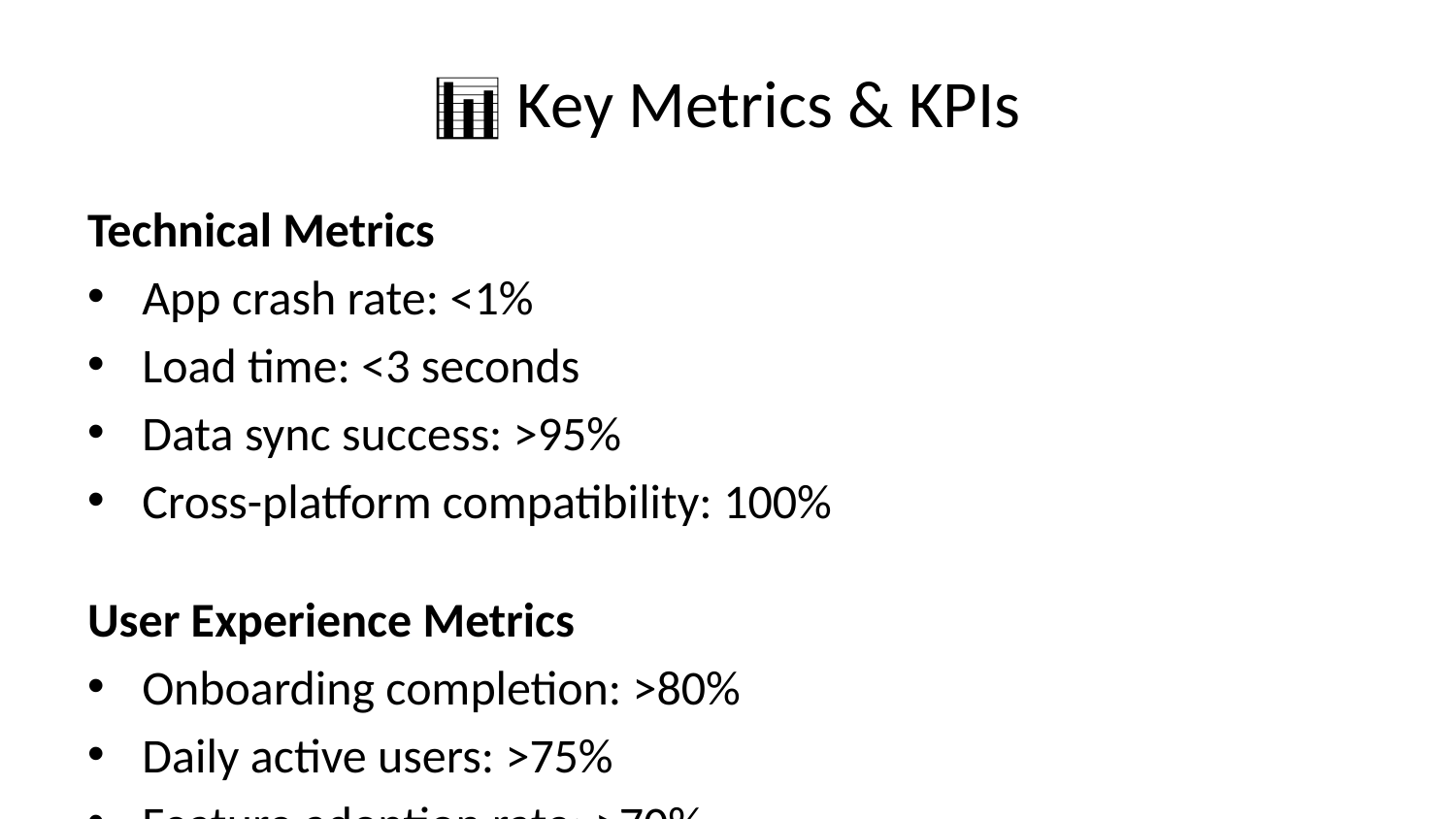

# 📊 Key Metrics & KPIs
Technical Metrics
App crash rate: <1%
Load time: <3 seconds
Data sync success: >95%
Cross-platform compatibility: 100%
User Experience Metrics
Onboarding completion: >80%
Daily active users: >75%
Feature adoption rate: >70%
User satisfaction: >4.0/5.0